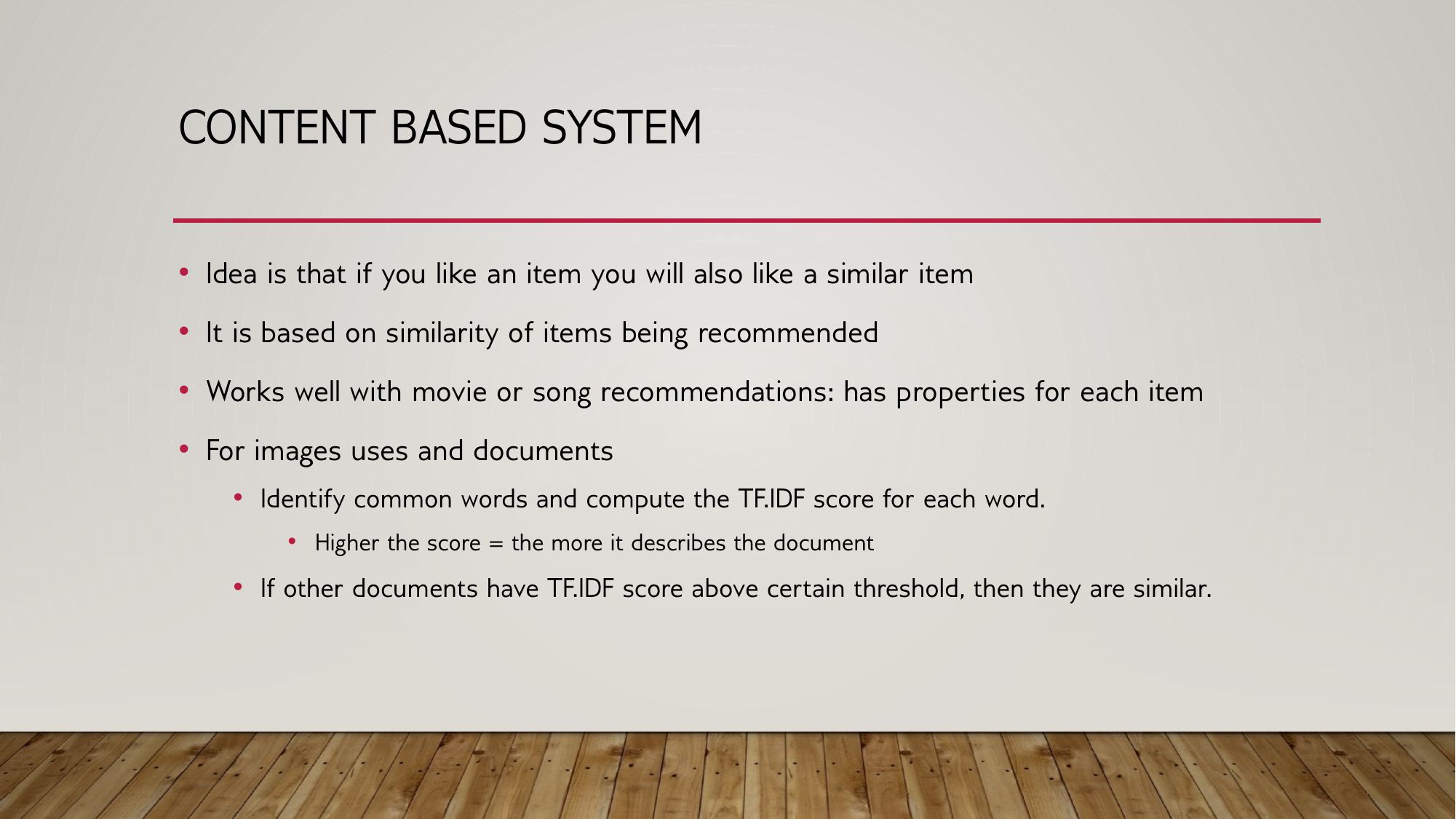

# Content based system
Idea is that if you like an item you will also like a similar item
It is based on similarity of items being recommended
Works well with movie or song recommendations: has properties for each item
For images uses and documents
Identify common words and compute the TF.IDF score for each word.
Higher the score = the more it describes the document
If other documents have TF.IDF score above certain threshold, then they are similar.